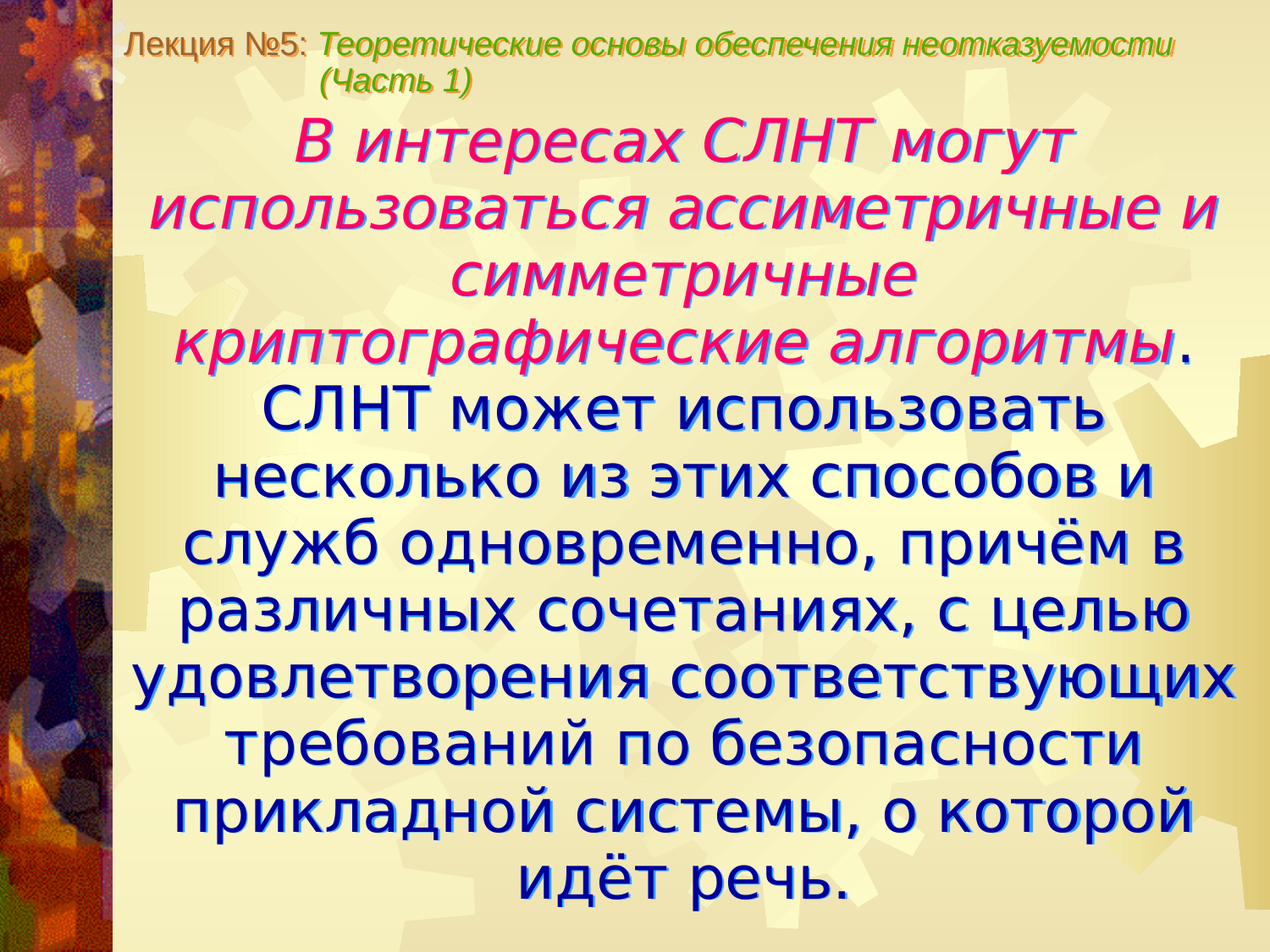

Лекция №5: Теоретические основы обеспечения неотказуемости
                       (Часть 1)
В интересах СЛНТ могут использоваться ассиметричные и симметричные криптографические алгоритмы. СЛНТ может использовать несколько из этих способов и служб одновременно, причём в различных сочетаниях, с целью удовлетворения соответствующих требований по безопасности прикладной системы, о которой идёт речь.